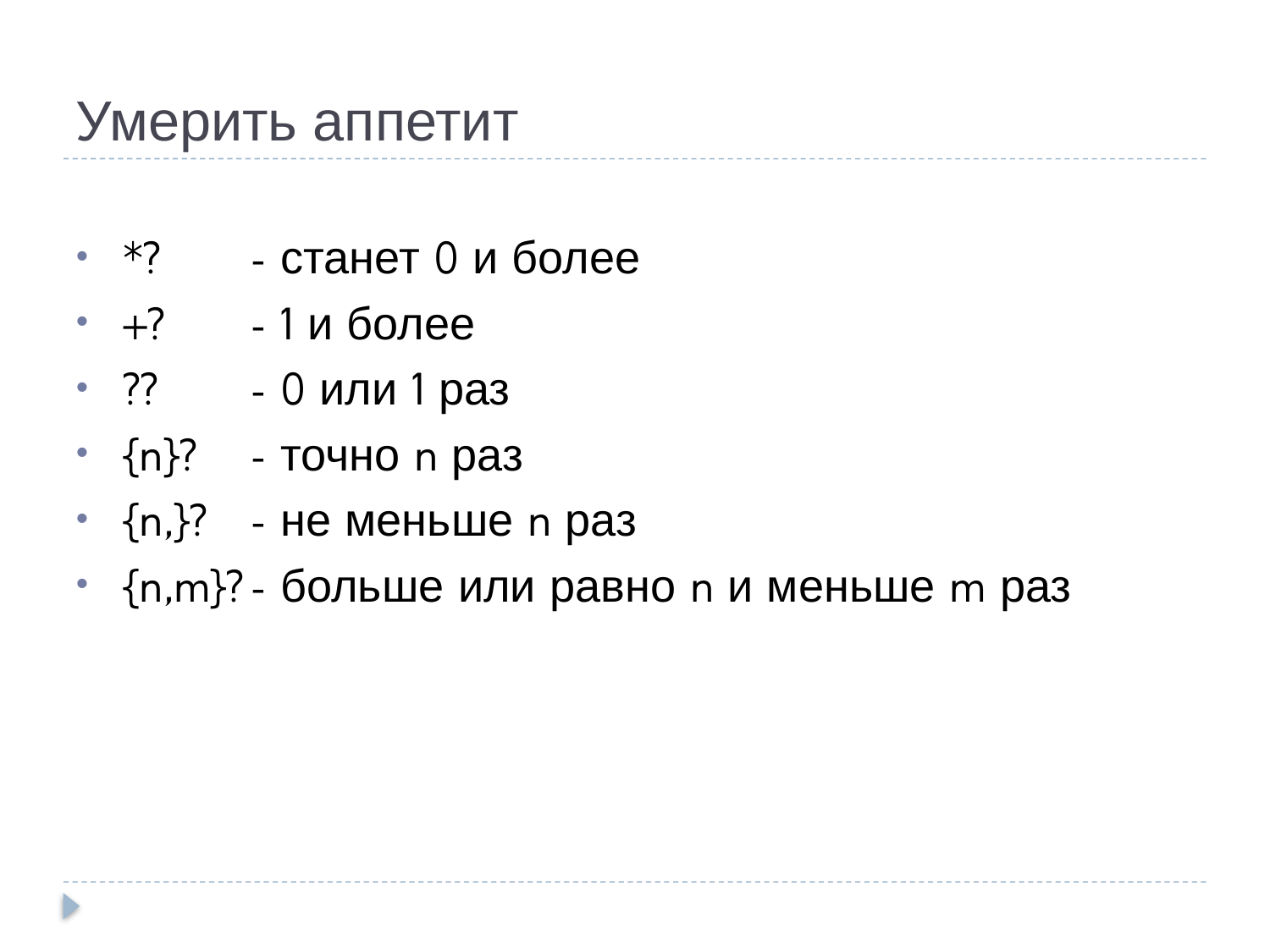

# Умерить аппетит
*?	- станет 0 и более
+?	- 1 и более
??	- 0 или 1 раз
{n}?	- точно n раз
{n,}?	- не меньше n раз
{n,m}?	- больше или равно n и меньше m раз